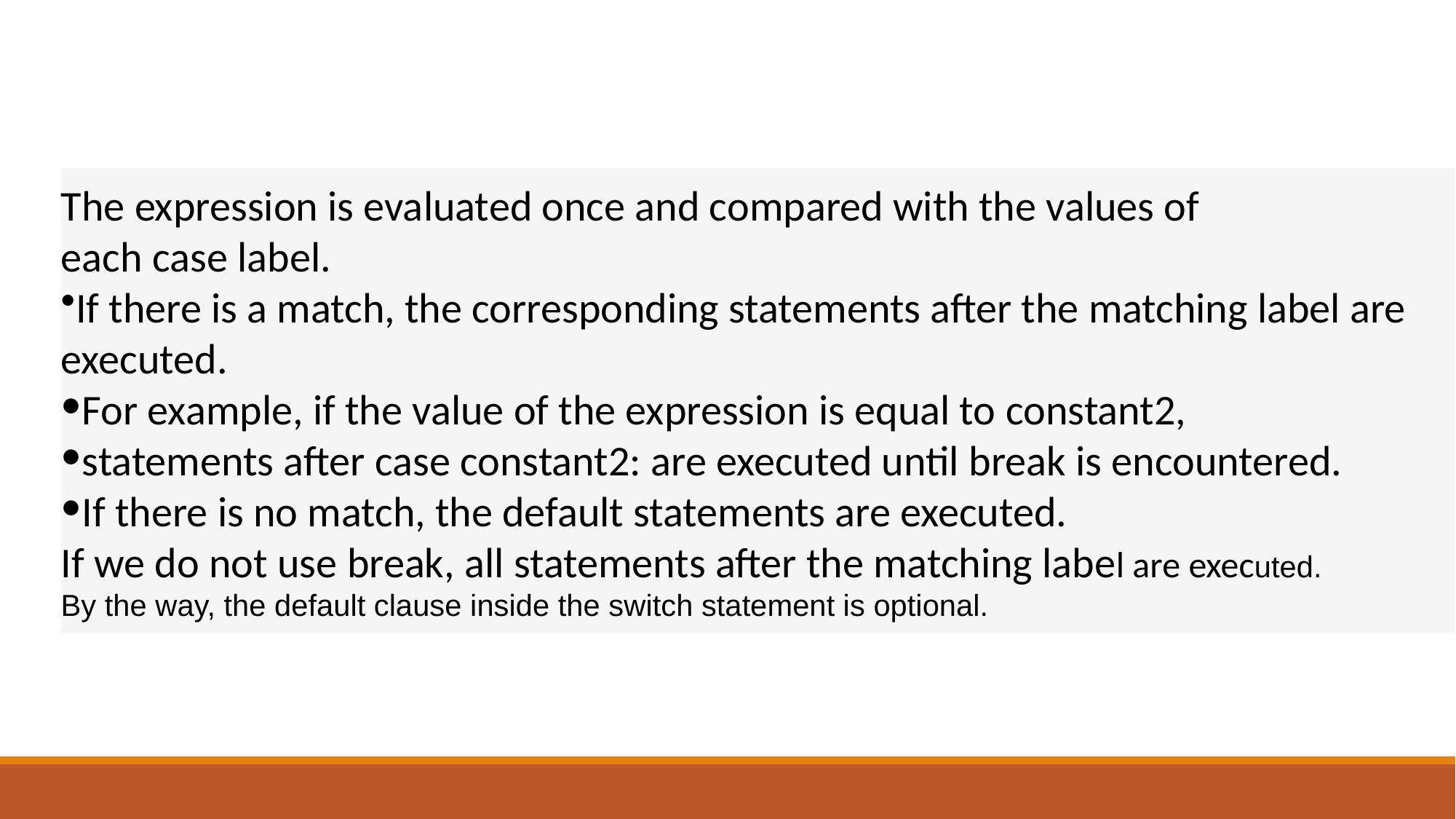

#
The expression is evaluated once and compared with the values of each case label.
If there is a match, the corresponding statements after the matching label are
executed.
For example, if the value of the expression is equal to constant2,
statements after case constant2: are executed until break is encountered.
If there is no match, the default statements are executed.
If we do not use break, all statements after the matching label are executed.
By the way, the default clause inside the switch statement is optional.